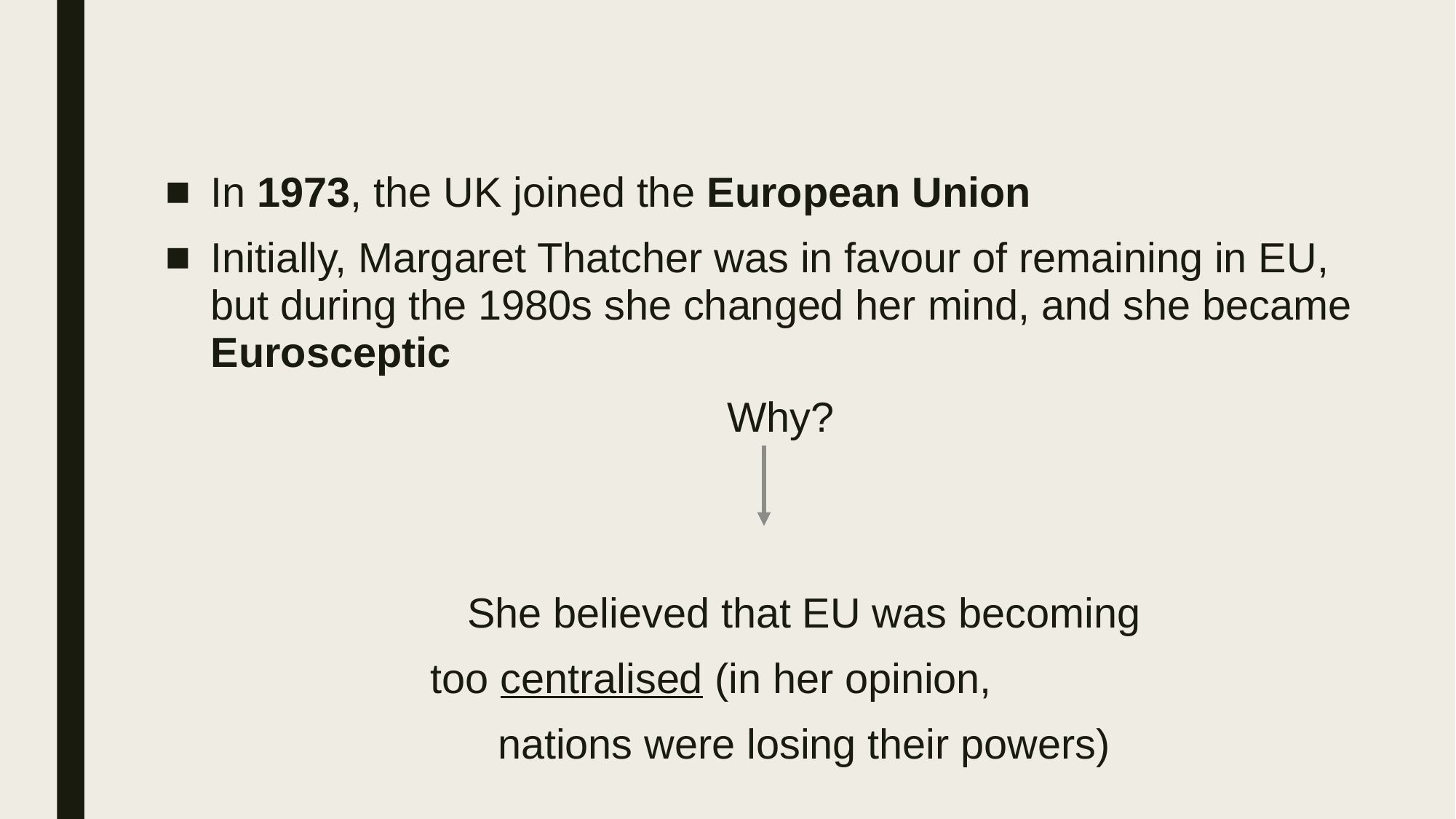

In 1973, the UK joined the European Union
Initially, Margaret Thatcher was in favour of remaining in EU, but during the 1980s she changed her mind, and she became Eurosceptic
Why?

    She believed that EU was becoming
    too centralised (in her opinion,
    nations were losing their powers)